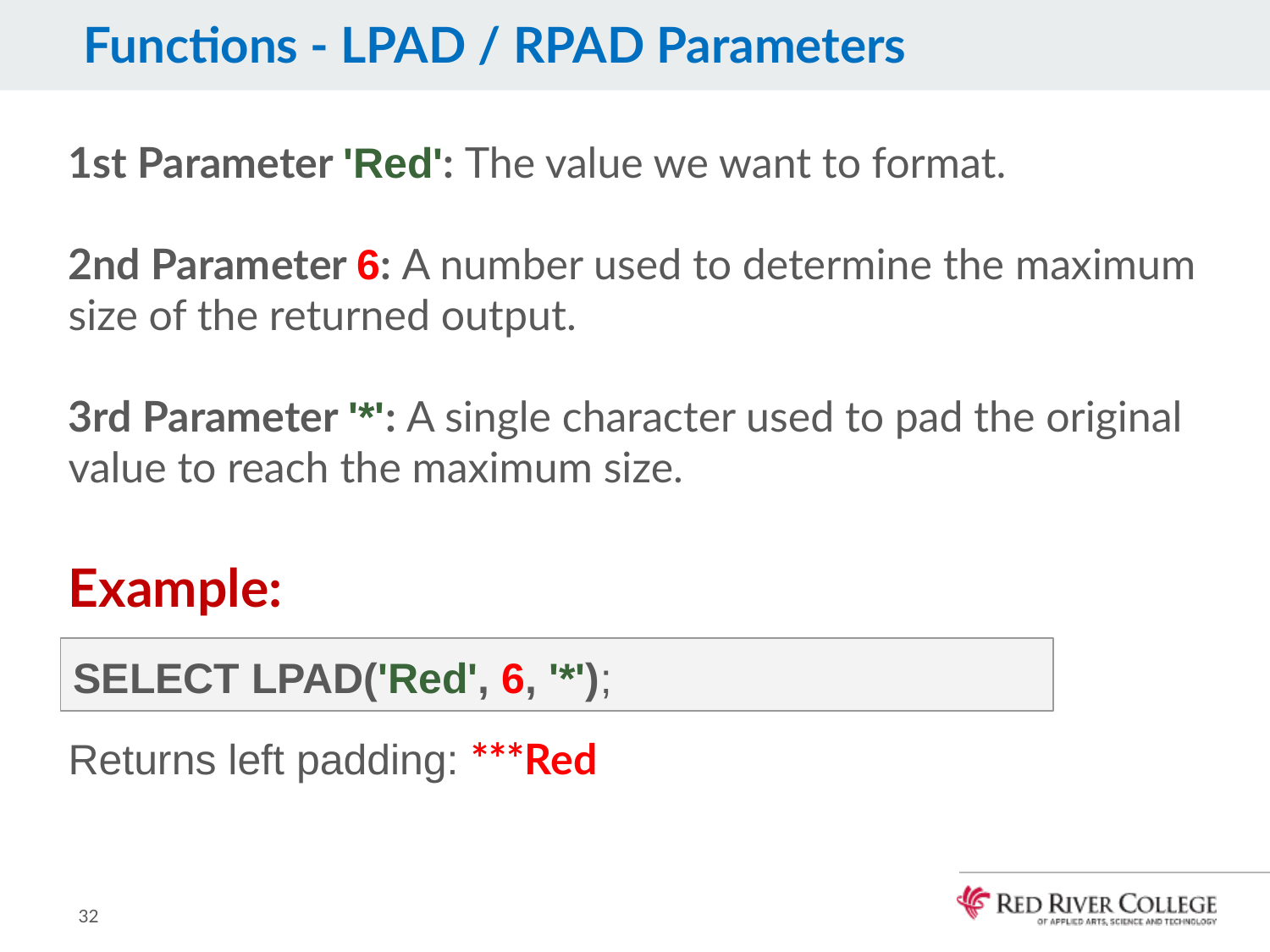

# Functions - LPAD / RPAD Parameters
1st Parameter 'Red': The value we want to format.

2nd Parameter 6: A number used to determine the maximum size of the returned output.
3rd Parameter '*': A single character used to pad the original value to reach the maximum size.

Example:

Returns left padding: ***Red
SELECT LPAD('Red', 6, '*');
32